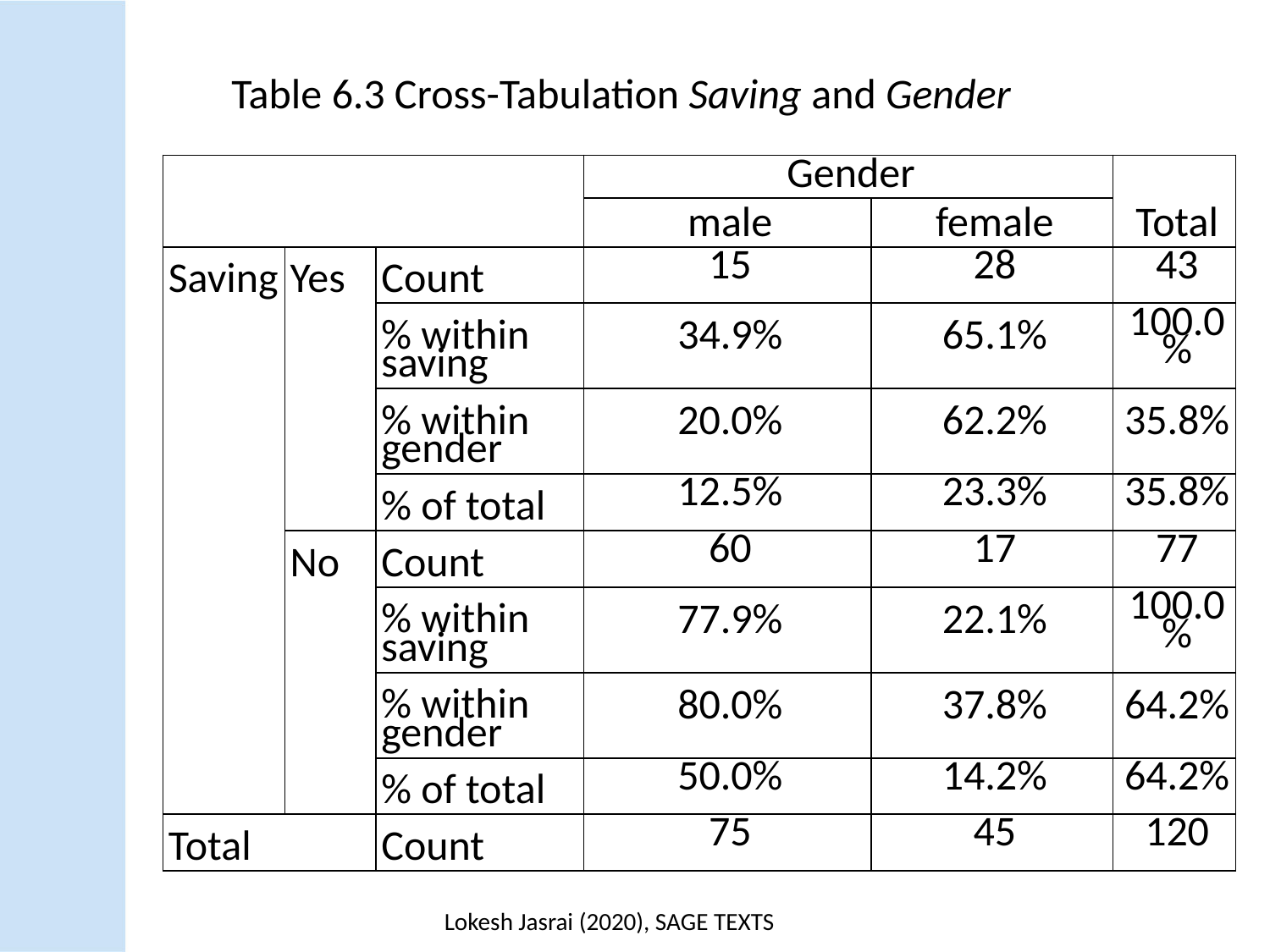

Table 6.3 Cross-Tabulation Saving and Gender
|  |  |  | Gender |  | Total |
| --- | --- | --- | --- | --- | --- |
|  |  |  | male | female |  |
| Saving | Yes | Count | 15 | 28 | 43 |
|  |  | % within saving | 34.9% | 65.1% | 100.0% |
|  |  | % within gender | 20.0% | 62.2% | 35.8% |
|  |  | % of total | 12.5% | 23.3% | 35.8% |
|  | No | Count | 60 | 17 | 77 |
|  |  | % within saving | 77.9% | 22.1% | 100.0% |
|  |  | % within gender | 80.0% | 37.8% | 64.2% |
|  |  | % of total | 50.0% | 14.2% | 64.2% |
| Total |  | Count | 75 | 45 | 120 |
Lokesh Jasrai (2020), SAGE TEXTS